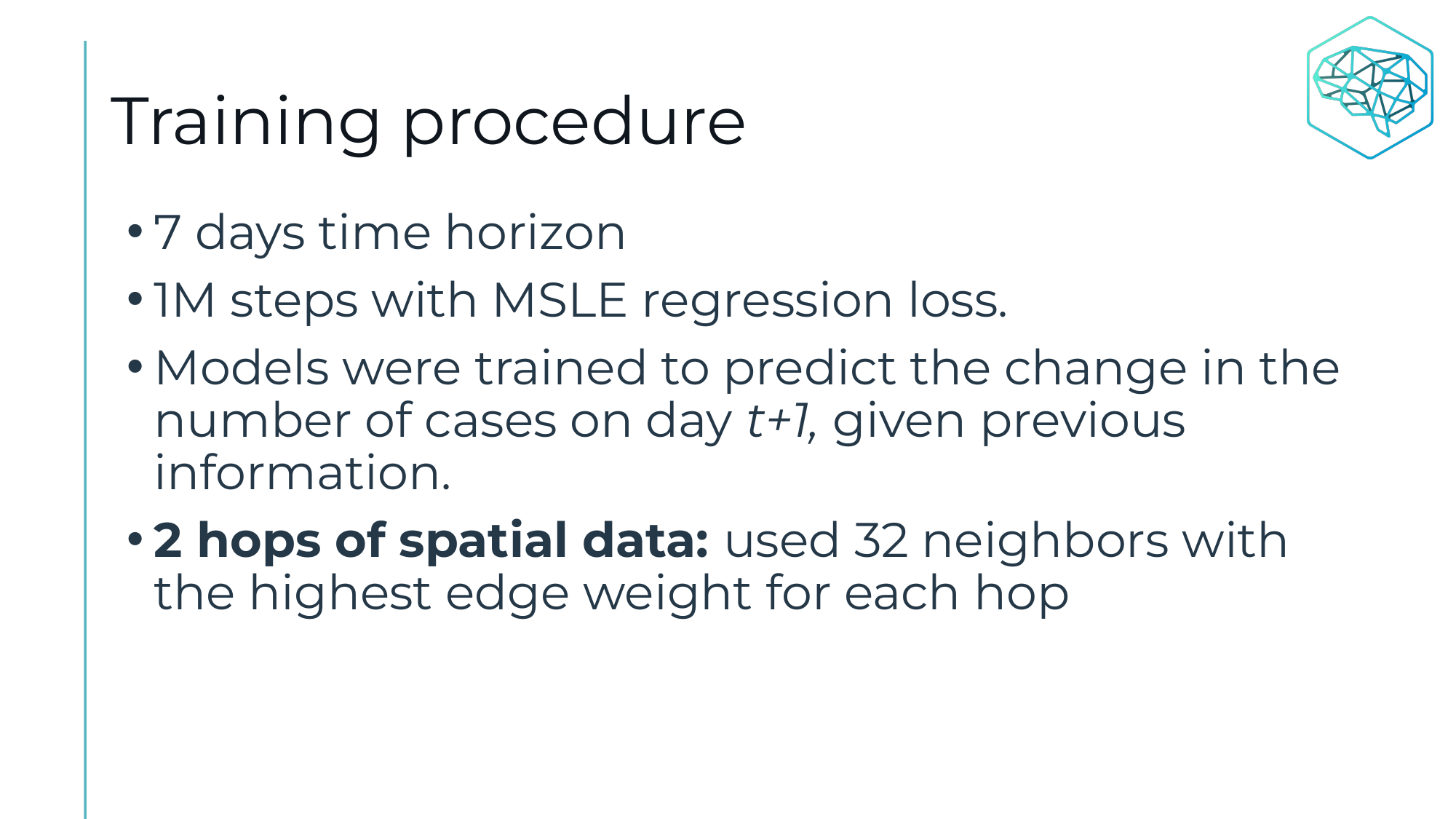

# Training procedure
7 days time horizon
1M steps with MSLE regression loss.
Models were trained to predict the change in the number of cases on day t+1, given previous information.
2 hops of spatial data: used 32 neighbors with the highest edge weight for each hop